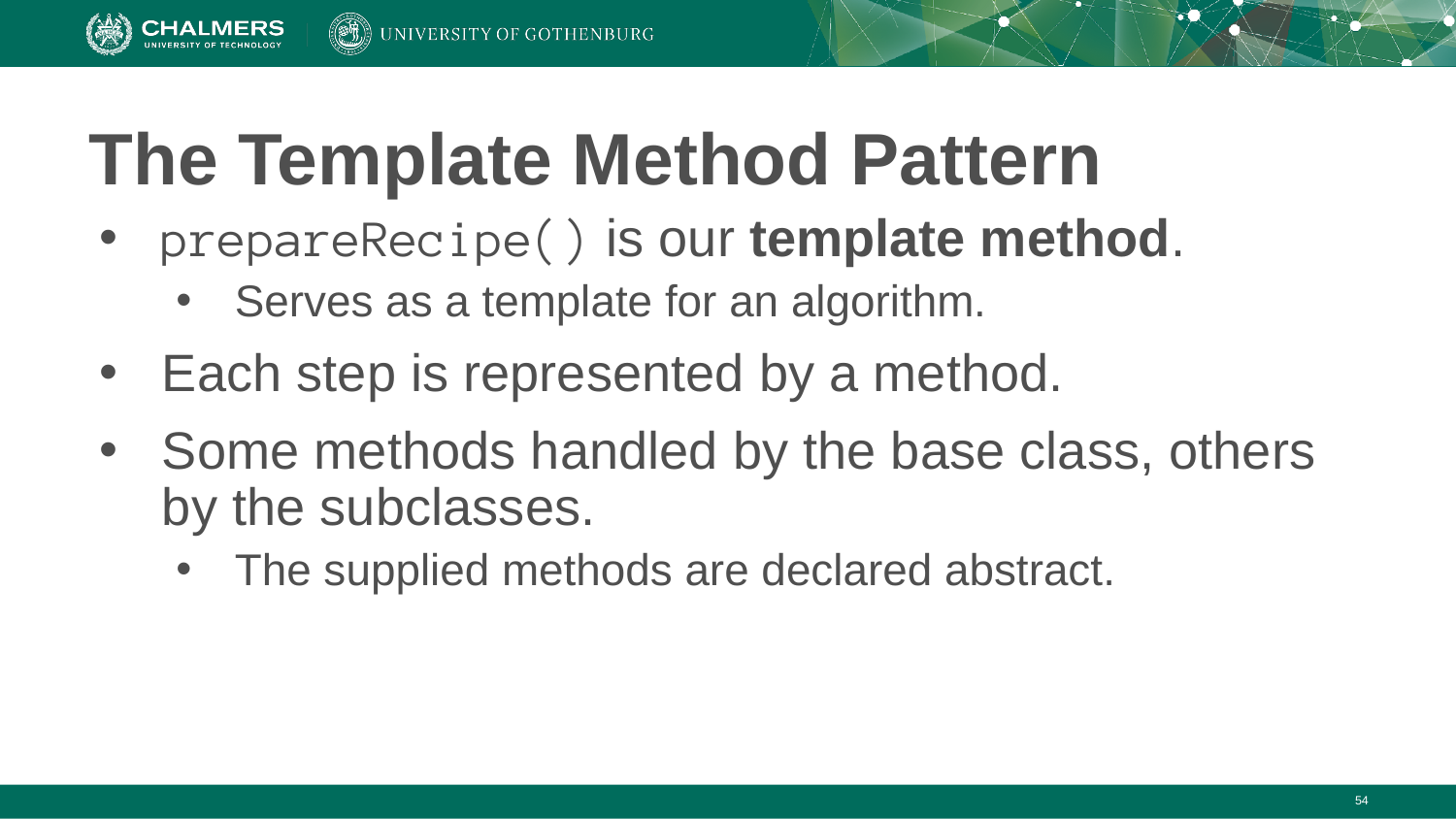

# The Template Method Pattern
prepareRecipe() is our template method.
Serves as a template for an algorithm.
Each step is represented by a method.
Some methods handled by the base class, others by the subclasses.
The supplied methods are declared abstract.
54